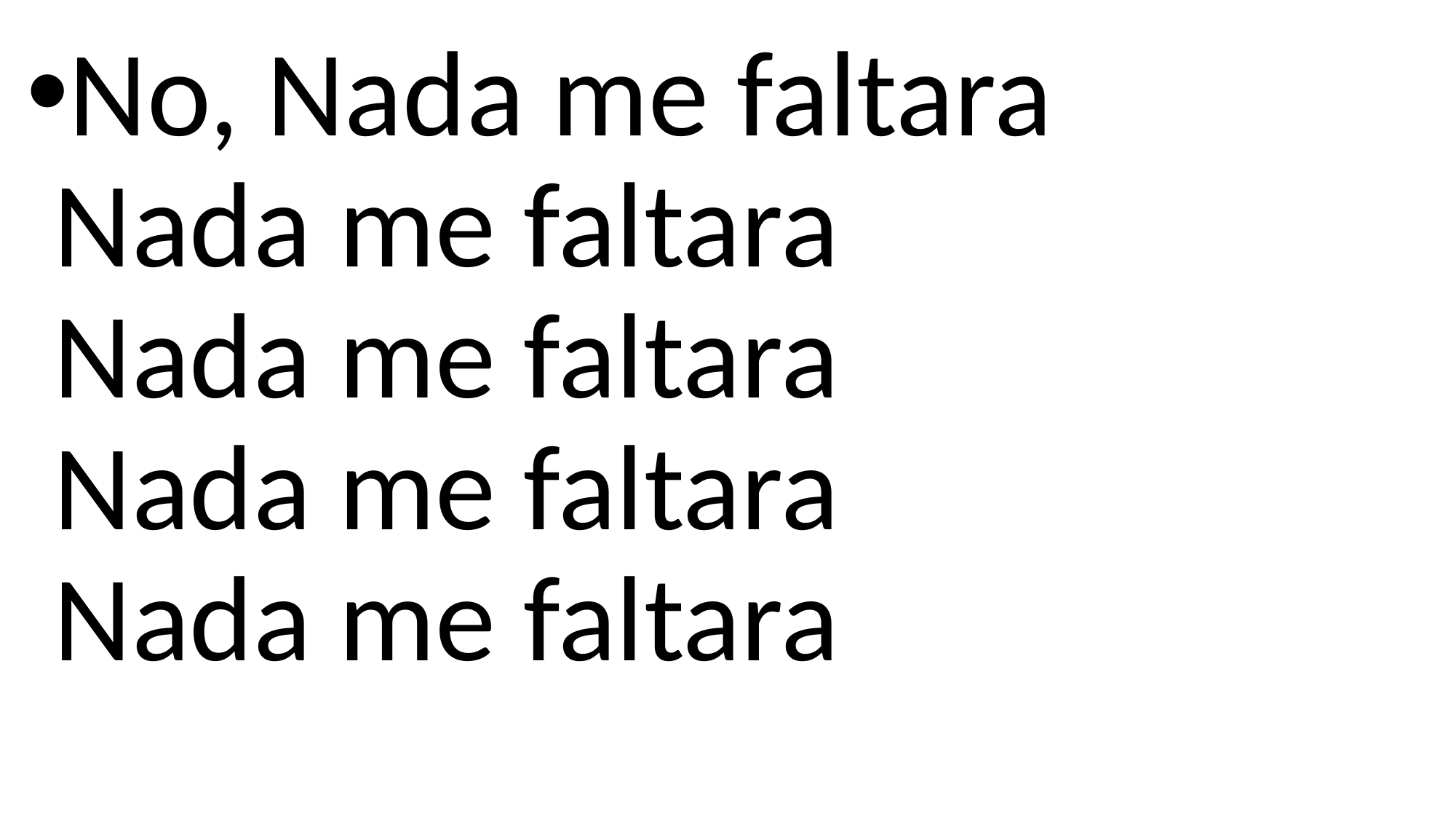

No, Nada me faltara
Nada me faltara
Nada me faltara
Nada me faltara
Nada me faltara